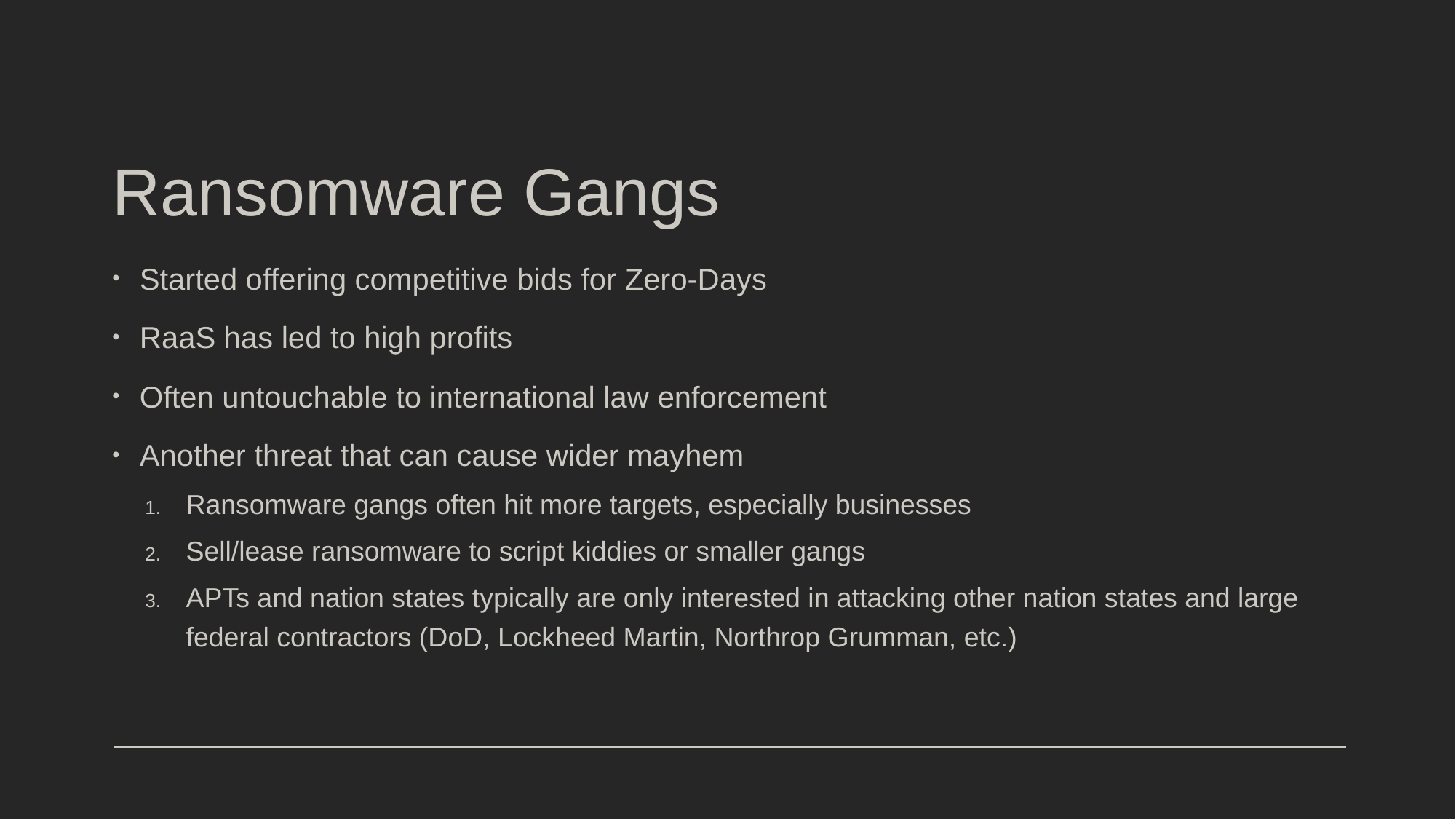

# Ransomware Gangs
Started offering competitive bids for Zero-Days
RaaS has led to high profits
Often untouchable to international law enforcement
Another threat that can cause wider mayhem
Ransomware gangs often hit more targets, especially businesses
Sell/lease ransomware to script kiddies or smaller gangs
APTs and nation states typically are only interested in attacking other nation states and large federal contractors (DoD, Lockheed Martin, Northrop Grumman, etc.)